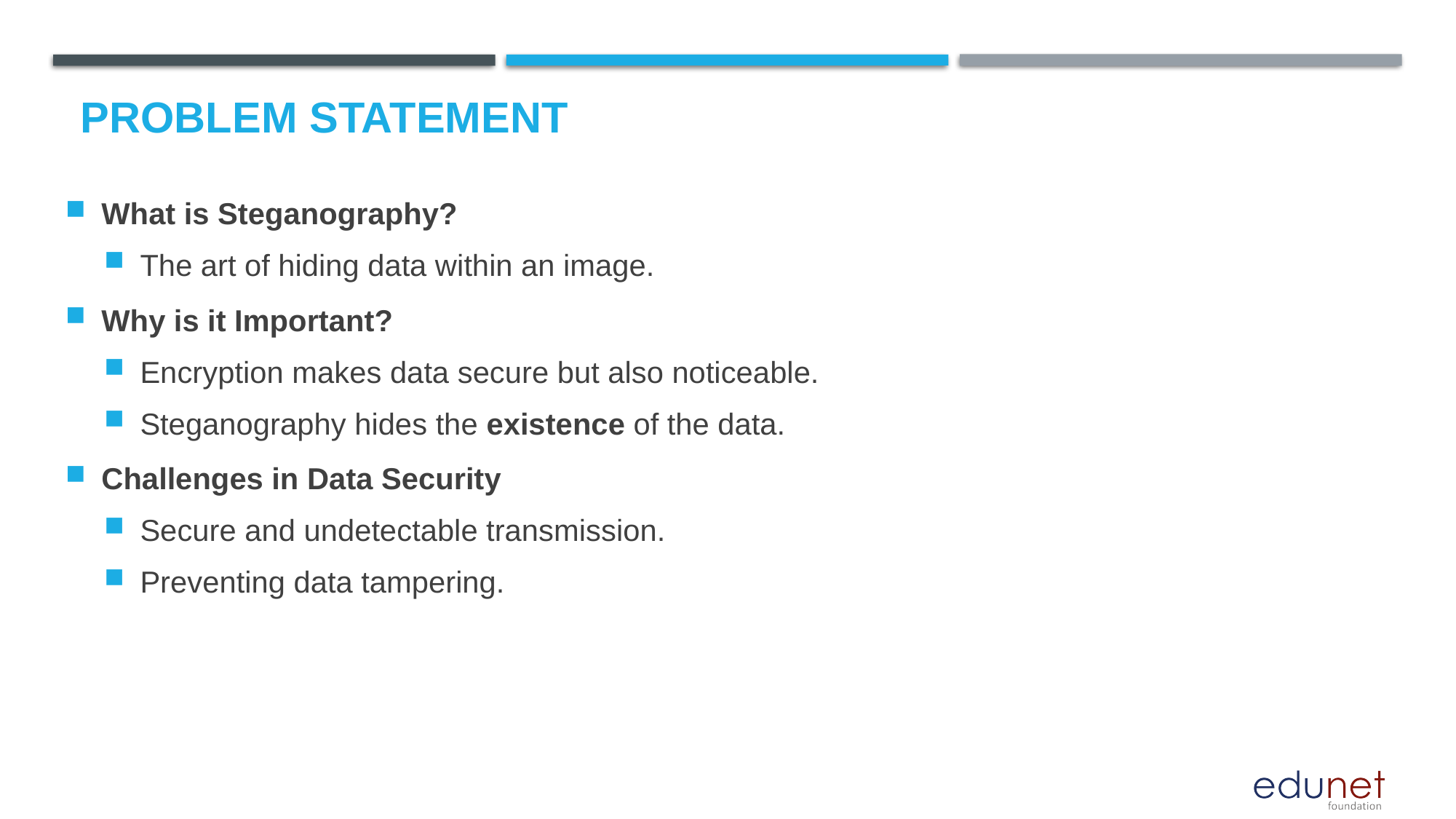

# Problem Statement
What is Steganography?
The art of hiding data within an image.
Why is it Important?
Encryption makes data secure but also noticeable.
Steganography hides the existence of the data.
Challenges in Data Security
Secure and undetectable transmission.
Preventing data tampering.